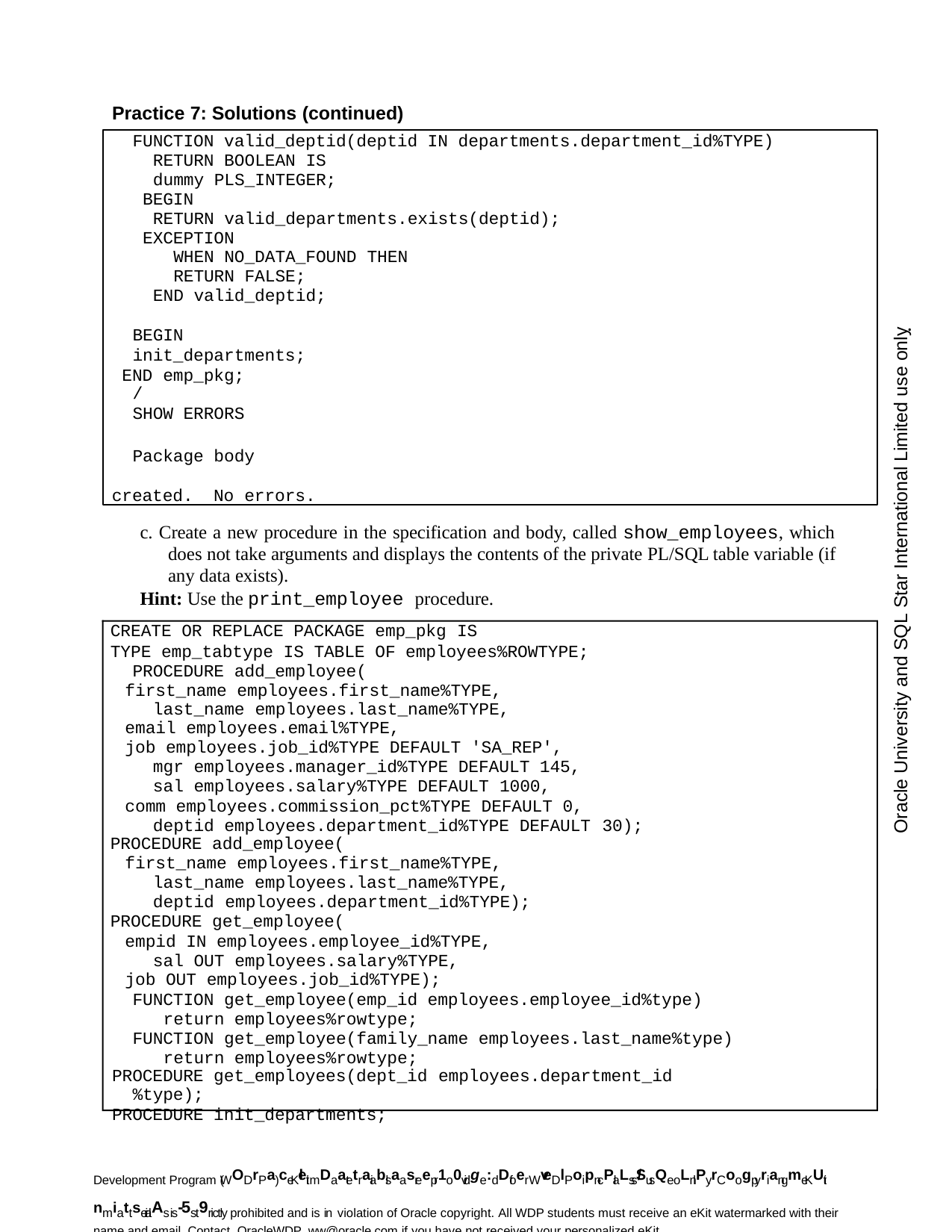

Practice 7: Solutions (continued)
FUNCTION valid_deptid(deptid IN departments.department_id%TYPE)  RETURN BOOLEAN IS
dummy PLS_INTEGER;  BEGIN
RETURN valid_departments.exists(deptid);  EXCEPTION
WHEN NO_DATA_FOUND THEN
RETURN FALSE;
END valid_deptid;

BEGIN
init_departments;  END emp_pkg;
/
SHOW ERRORS
Package body created.  No errors.
Oracle University and SQL Star International Limited use onlyฺ
c. Create a new procedure in the specification and body, called show_employees, which  does not take arguments and displays the contents of the private PL/SQL table variable (if  any data exists).
Hint: Use the print_employee procedure.
CREATE OR REPLACE PACKAGE emp_pkg IS
TYPE emp_tabtype IS TABLE OF employees%ROWTYPE;  PROCEDURE add_employee(
first_name employees.first_name%TYPE,  last_name employees.last_name%TYPE,
email employees.email%TYPE,
job employees.job_id%TYPE DEFAULT 'SA_REP',  mgr employees.manager_id%TYPE DEFAULT 145,  sal employees.salary%TYPE DEFAULT 1000,
comm employees.commission_pct%TYPE DEFAULT 0,  deptid employees.department_id%TYPE DEFAULT 30);
PROCEDURE add_employee(
first_name employees.first_name%TYPE,  last_name employees.last_name%TYPE,  deptid employees.department_id%TYPE);
PROCEDURE get_employee(
empid IN employees.employee_id%TYPE,  sal OUT employees.salary%TYPE,
job OUT employees.job_id%TYPE);
FUNCTION get_employee(emp_id employees.employee_id%type)  return employees%rowtype;
FUNCTION get_employee(family_name employees.last_name%type)  return employees%rowtype;
PROCEDURE get_employees(dept_id employees.department_id%type);
PROCEDURE init_departments;

Development Program (WODrPa) ceKleit mDaatetraiablsaasreepr1o0vidge:dDfoer WveDlPoipn-cPlaLss/SusQe oLnlPy.rCoogpyriangmeKUit nmiattserialAs is-5st9rictly prohibited and is in  violation of Oracle copyright. All WDP students must receive an eKit watermarked with their name and email. Contact  OracleWDP_ww@oracle.com if you have not received your personalized eKit.